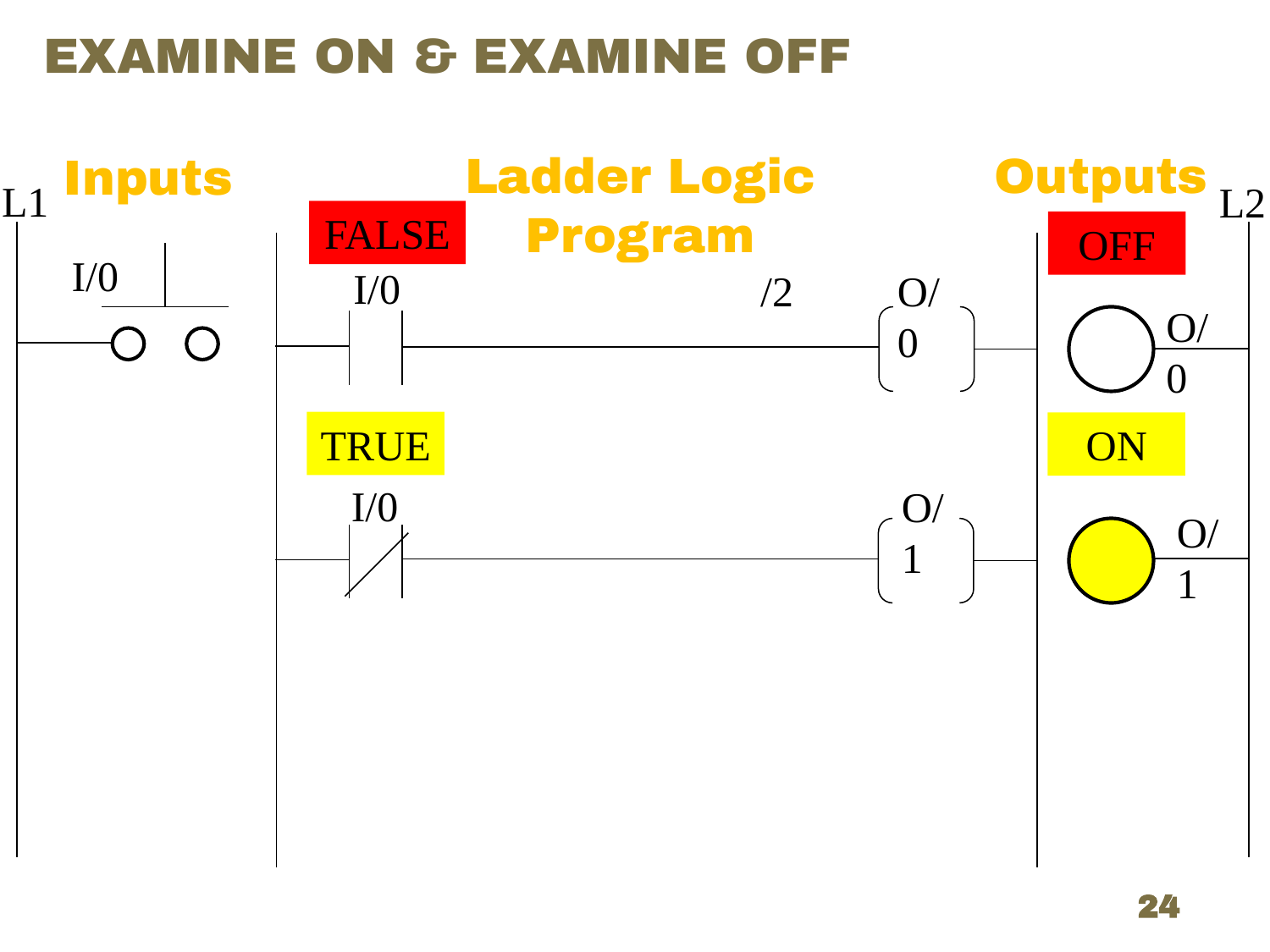

EXAMINE ON & EXAMINE OFF
Ladder Logic Program
Outputs
Inputs
L1
L2
FALSE
OFF
I/0
I/0
/2
O/0
O/0

TRUE
ON
I/0
O/1
O/1

24